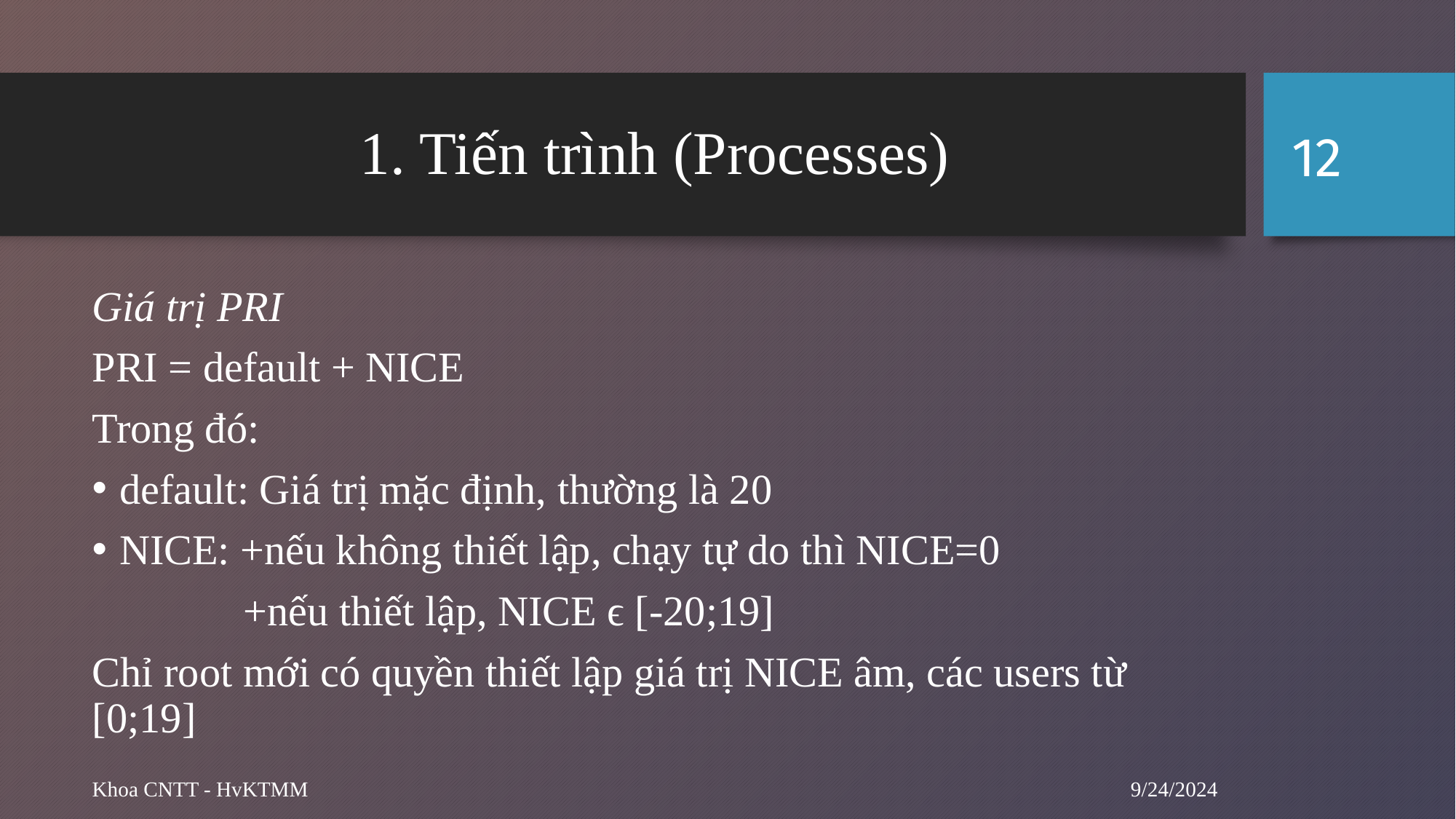

12
# 1. Tiến trình (Processes)
Giá trị PRI
PRI = default + NICE
Trong đó:
default: Giá trị mặc định, thường là 20
NICE: +nếu không thiết lập, chạy tự do thì NICE=0
	    +nếu thiết lập, NICE ϵ [-20;19]
Chỉ root mới có quyền thiết lập giá trị NICE âm, các users từ [0;19]
9/24/2024
Khoa CNTT - HvKTMM